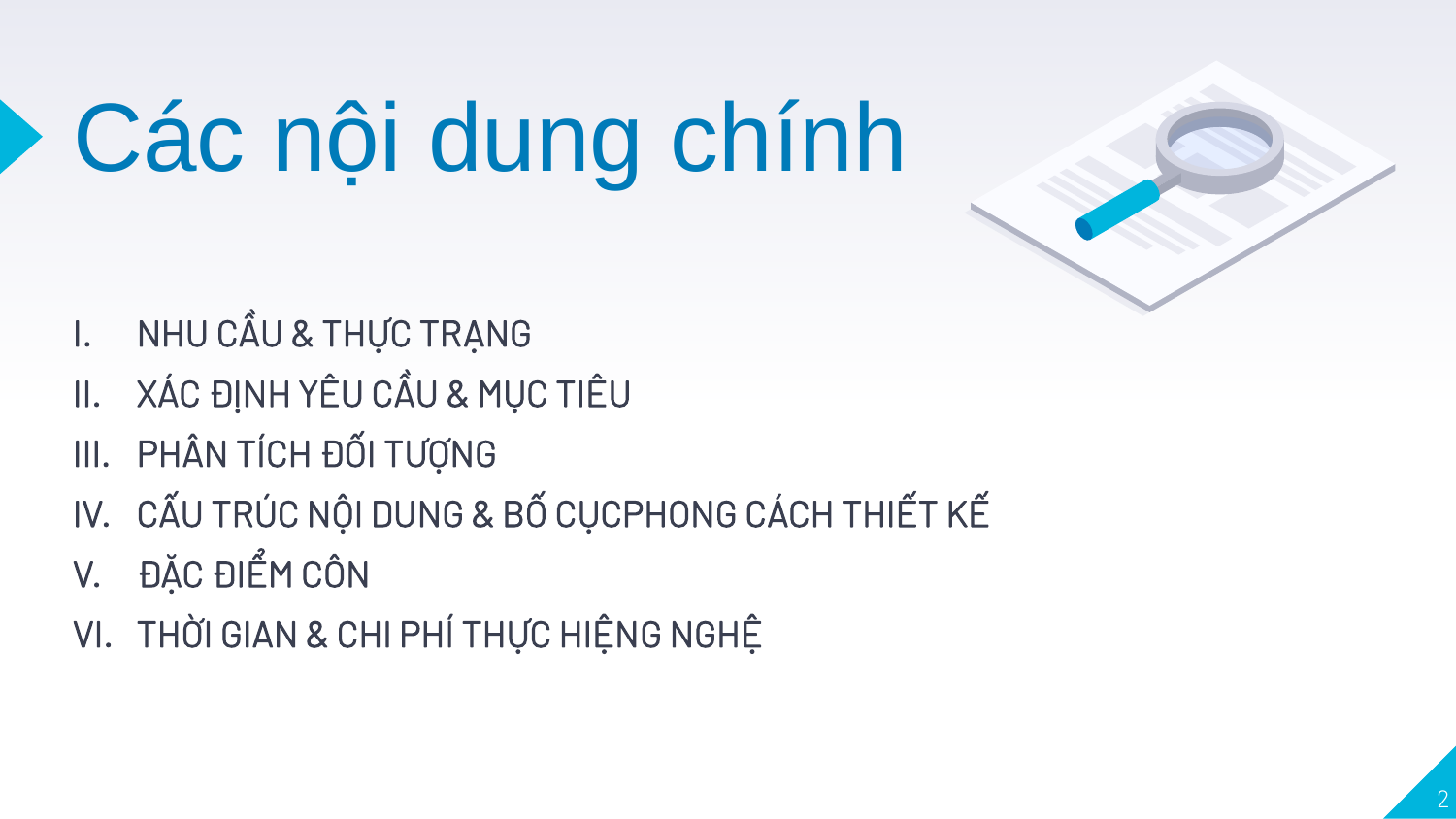

# Các nội dung chính
NHU CẦU & THỰC TRẠNG
XÁC ĐỊNH YÊU CẦU & MỤC TIÊU
PHÂN TÍCH ĐỐI TƯỢNG
CẤU TRÚC NỘI DUNG & BỐ CỤCPHONG CÁCH THIẾT KẾ
ĐẶC ĐIỂM CÔN
THỜI GIAN & CHI PHÍ THỰC HIỆNG NGHỆ

2